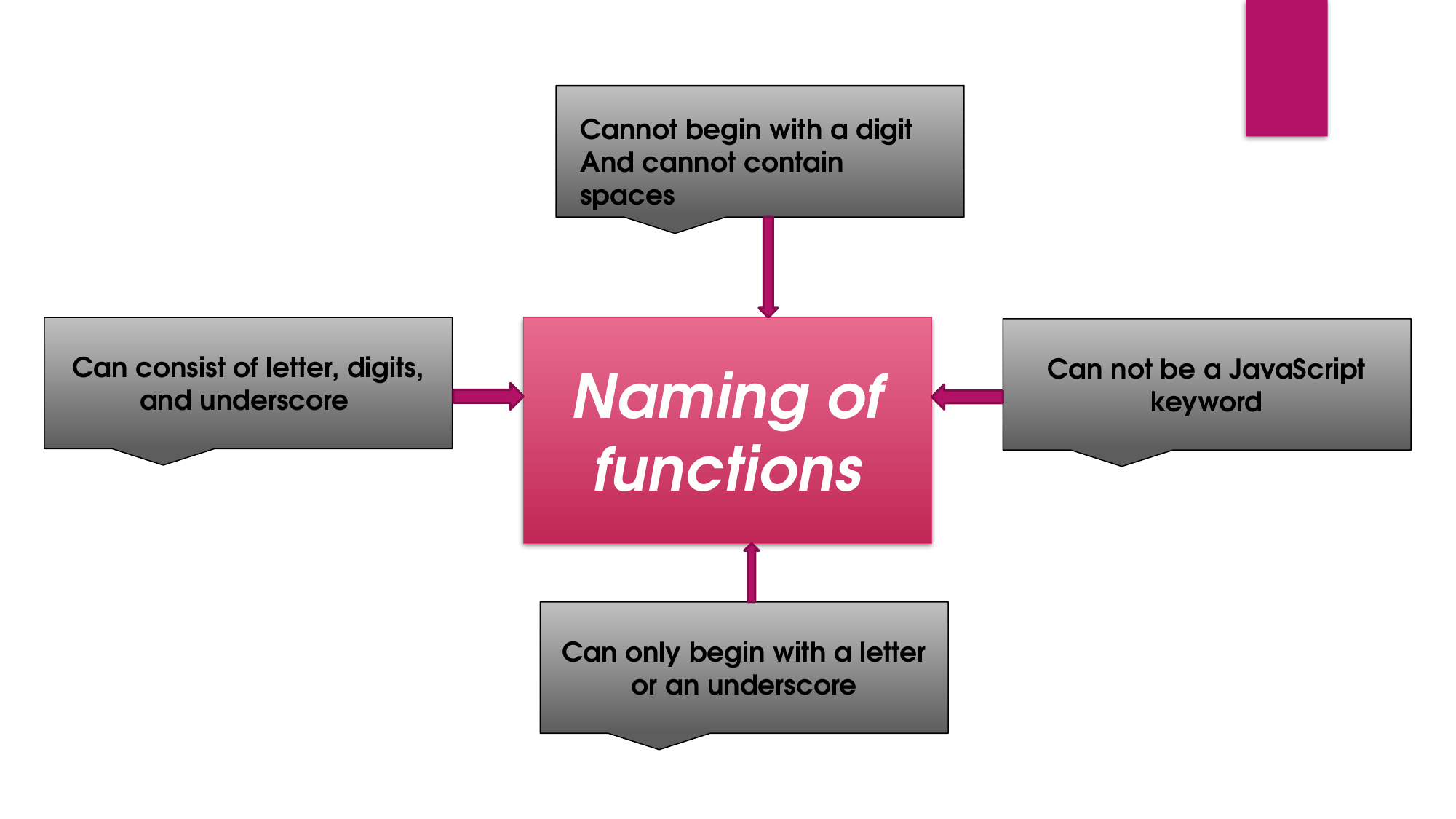

Cannot begin with a digit
And cannot contain spaces

Can consist of letter, digits, and underscore
Naming of functions
Can not be a JavaScript keyword

Can only begin with a letter or an underscore